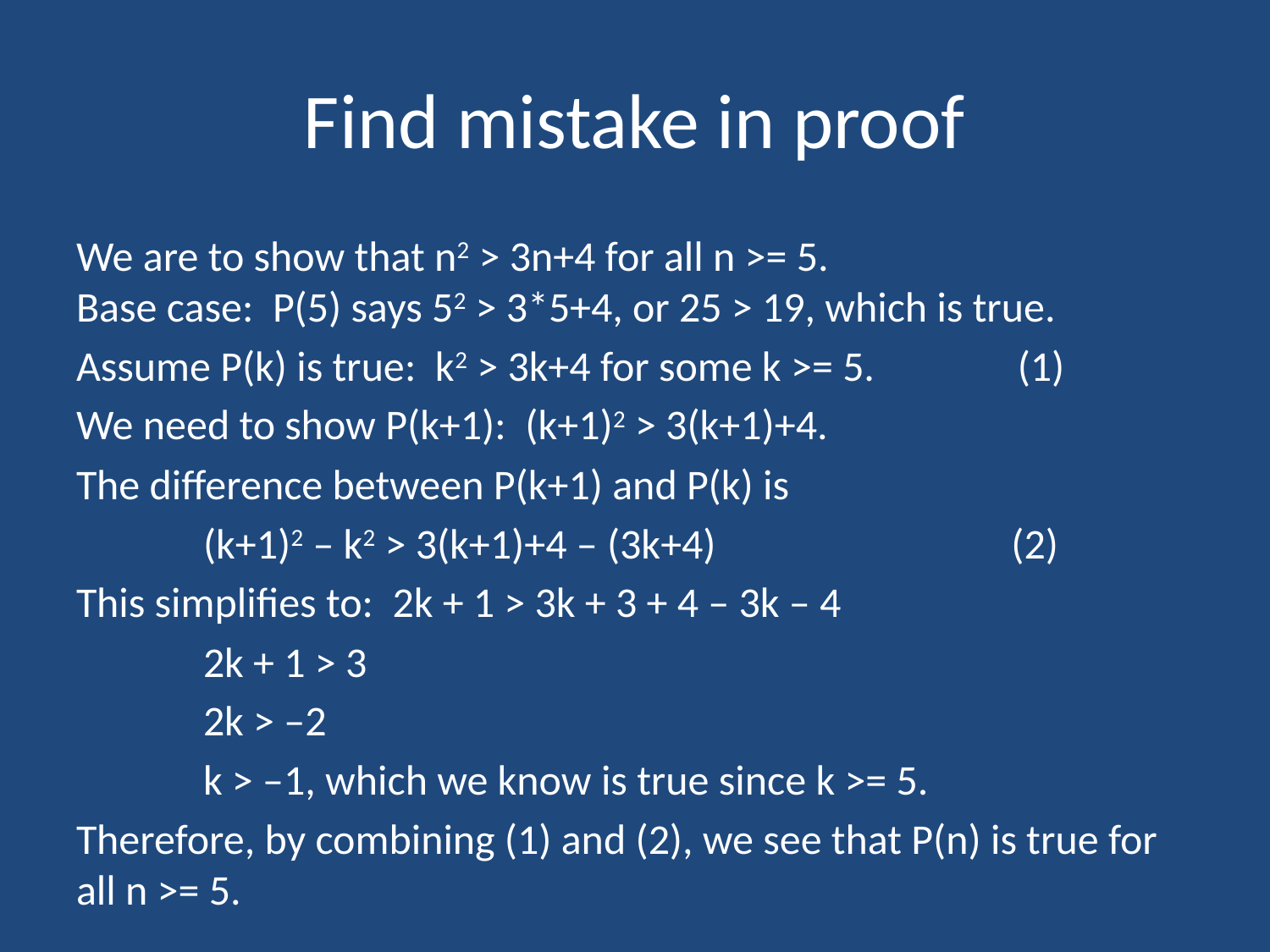

# Find mistake in proof
We are to show that n2 > 3n+4 for all n >= 5.
Base case:  P(5) says 52 > 3*5+4, or 25 > 19, which is true.
Assume P(k) is true:  k2 > 3k+4 for some k >= 5.               (1)
We need to show P(k+1):  (k+1)2 > 3(k+1)+4.
The difference between P(k+1) and P(k) is
	(k+1)2 – k2 > 3(k+1)+4 – (3k+4)                               (2)
This simplifies to:  2k + 1 > 3k + 3 + 4 – 3k – 4
	2k + 1 > 3
	2k > –2
	k > –1, which we know is true since k >= 5.
Therefore, by combining (1) and (2), we see that P(n) is true for all n >= 5.